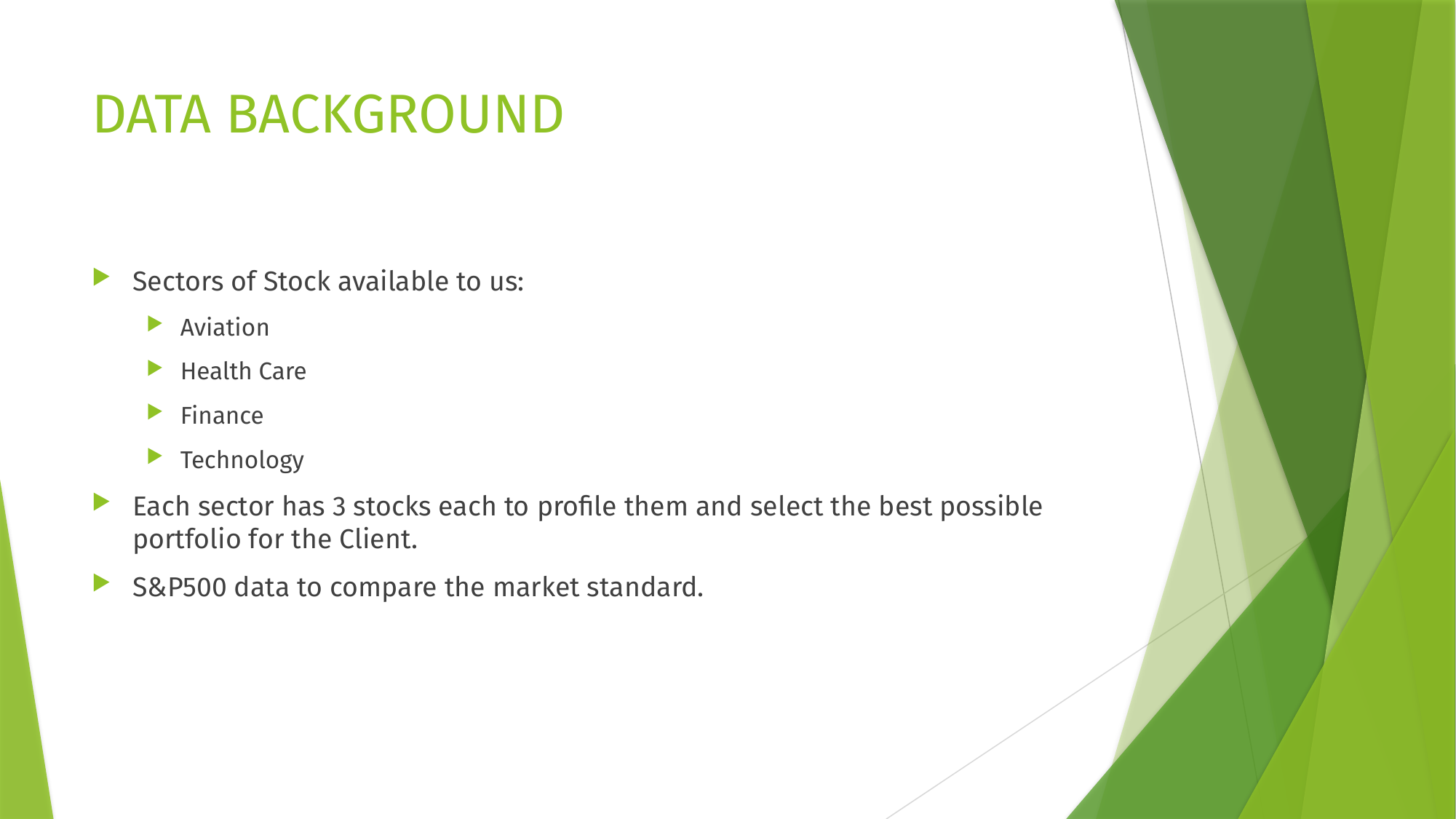

# DATA BACKGROUND
Sectors of Stock available to us:
Aviation
Health Care
Finance
Technology
Each sector has 3 stocks each to profile them and select the best possible portfolio for the Client.
S&P500 data to compare the market standard.